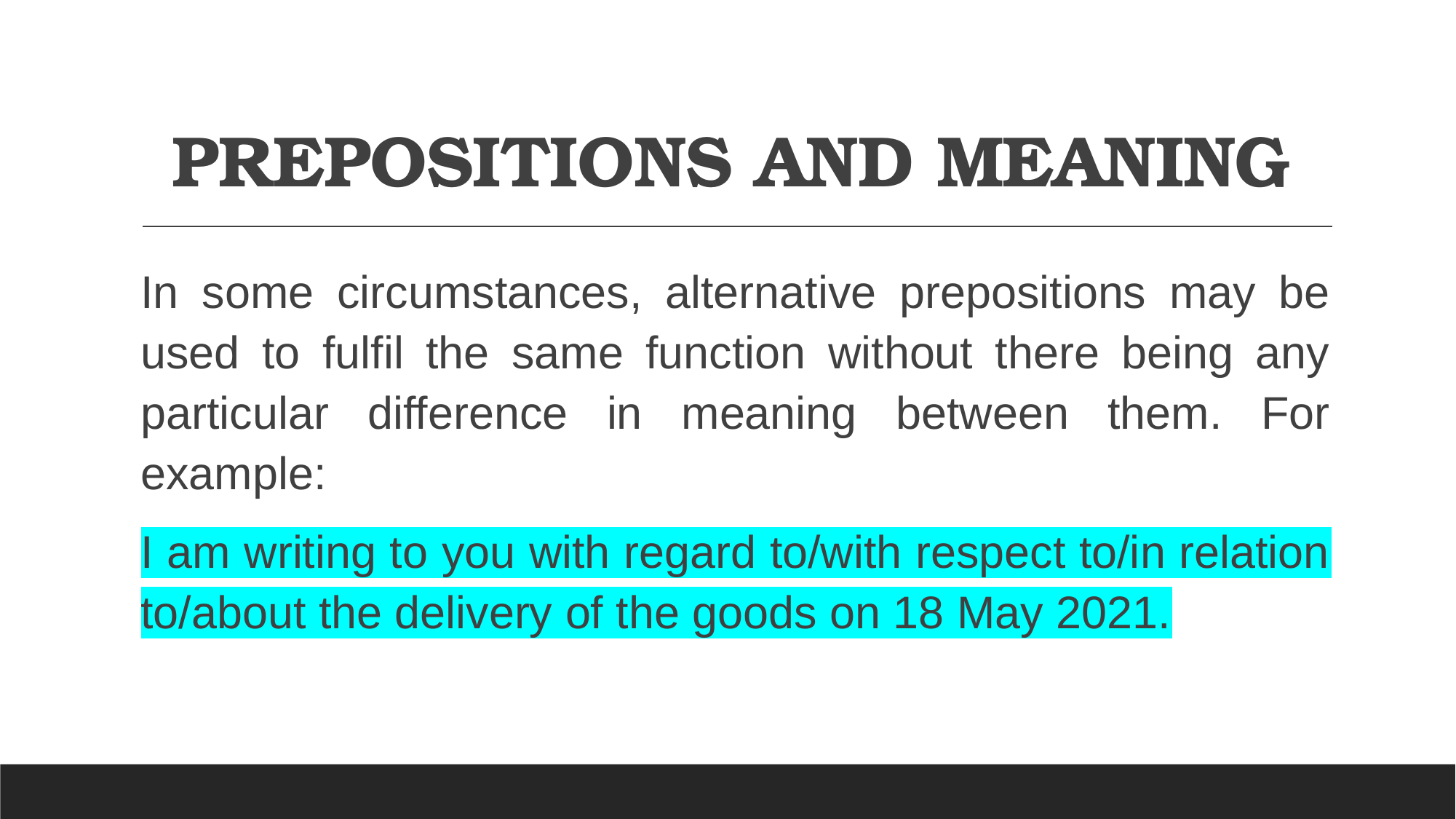

# PREPOSITIONS AND MEANING
In some circumstances, alternative prepositions may be used to fulfil the same function without there being any particular difference in meaning between them. For example:
I am writing to you with regard to/with respect to/in relation to/about the delivery of the goods on 18 May 2021.